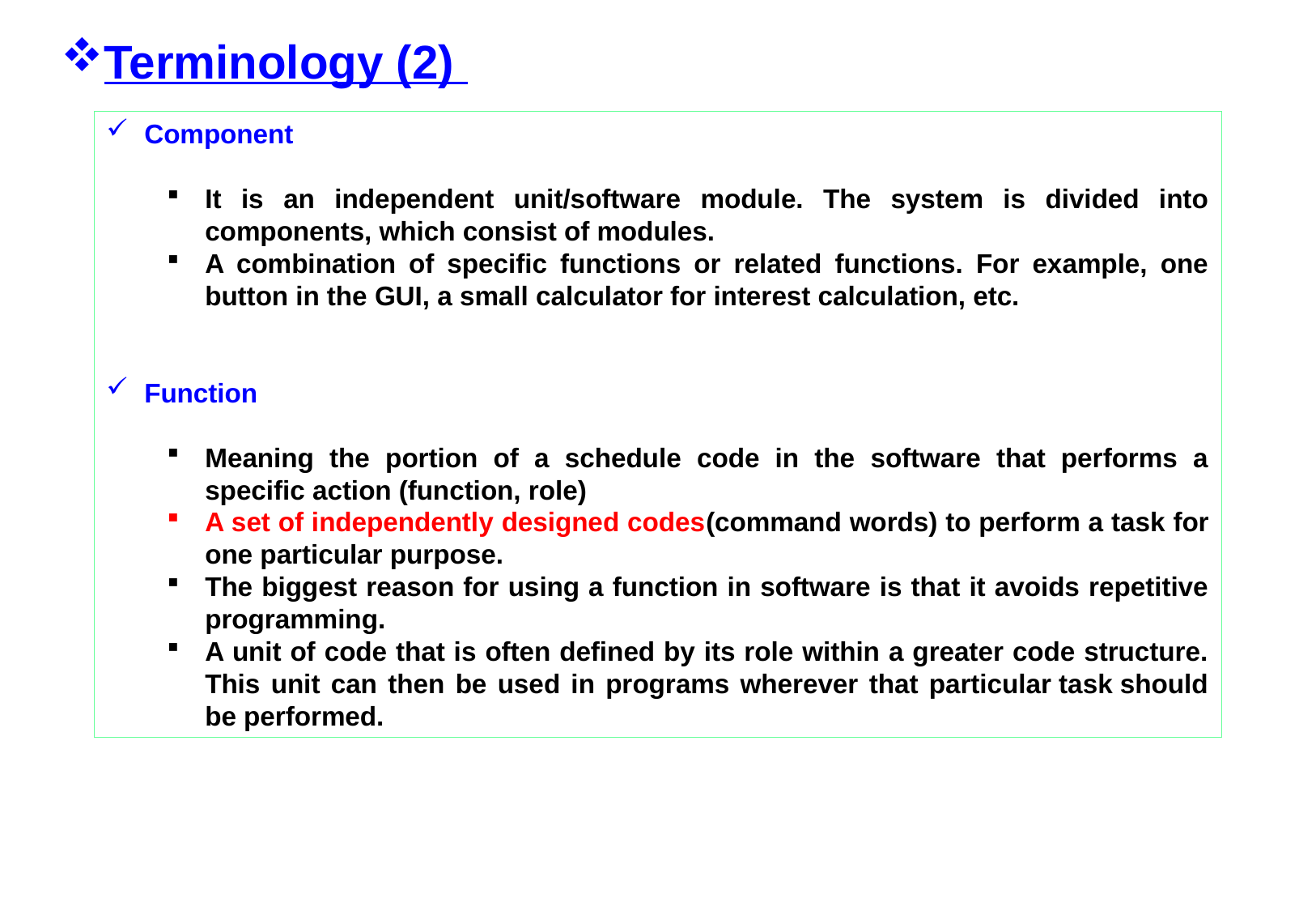

Terminology (2)
Component

It is an independent unit/software module. The system is divided into components, which consist of modules.
A combination of specific functions or related functions. For example, one button in the GUI, a small calculator for interest calculation, etc.

Function

Meaning the portion of a schedule code in the software that performs a specific action (function, role)
A set of independently designed codes(command words) to perform a task for one particular purpose.
The biggest reason for using a function in software is that it avoids repetitive programming.
A unit of code that is often defined by its role within a greater code structure. This unit can then be used in programs wherever that particular task should be performed.